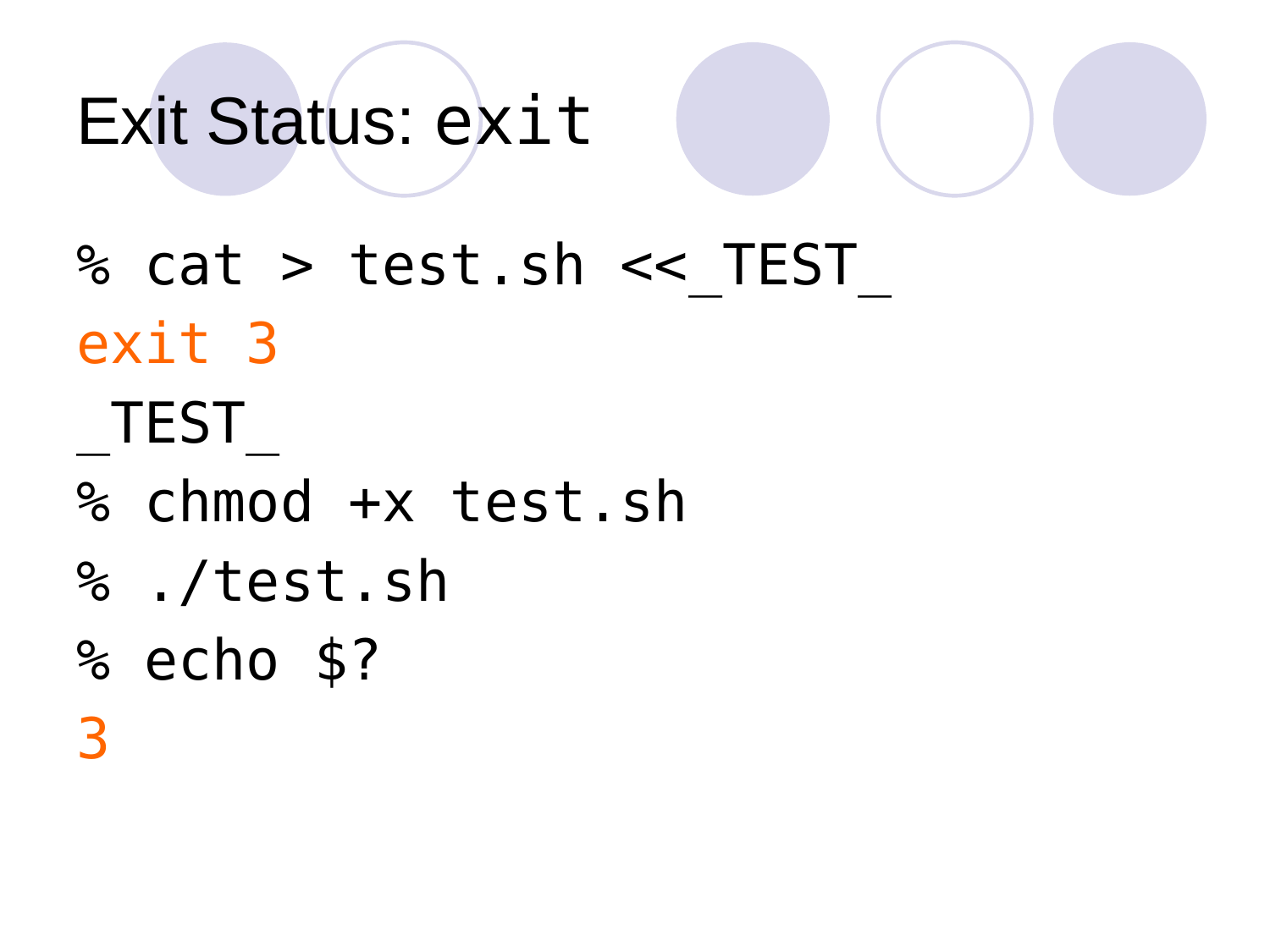

# Exit Status: exit
% cat > test.sh <<_TEST_
exit 3
_TEST_
% chmod +x test.sh
% ./test.sh
% echo $?
3